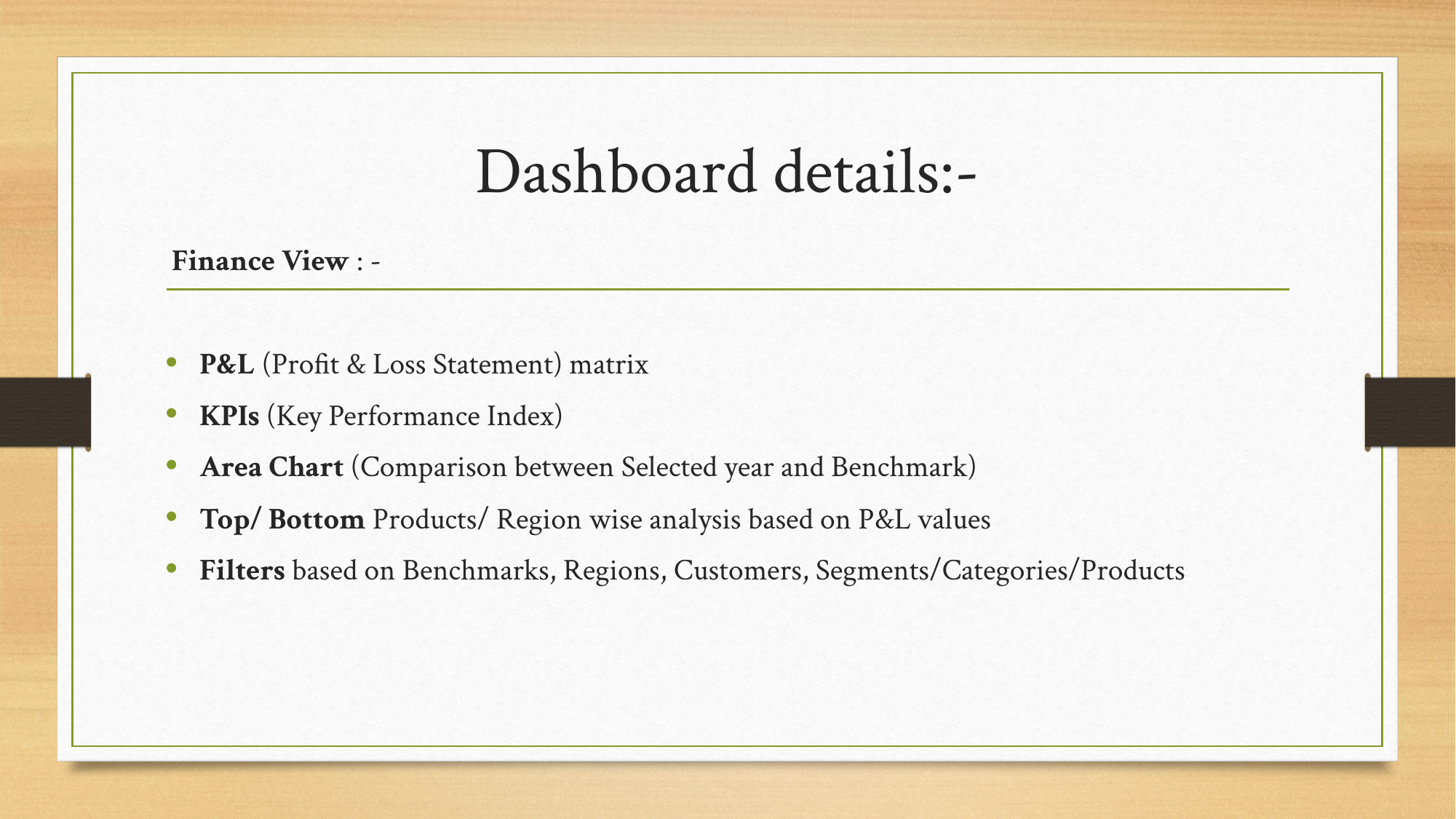

# Dashboard details:-
 Finance View : -

P&L (Profit & Loss Statement) matrix
KPIs (Key Performance Index)
Area Chart (Comparison between Selected year and Benchmark)
Top/ Bottom Products/ Region wise analysis based on P&L values
Filters based on Benchmarks, Regions, Customers, Segments/Categories/Products